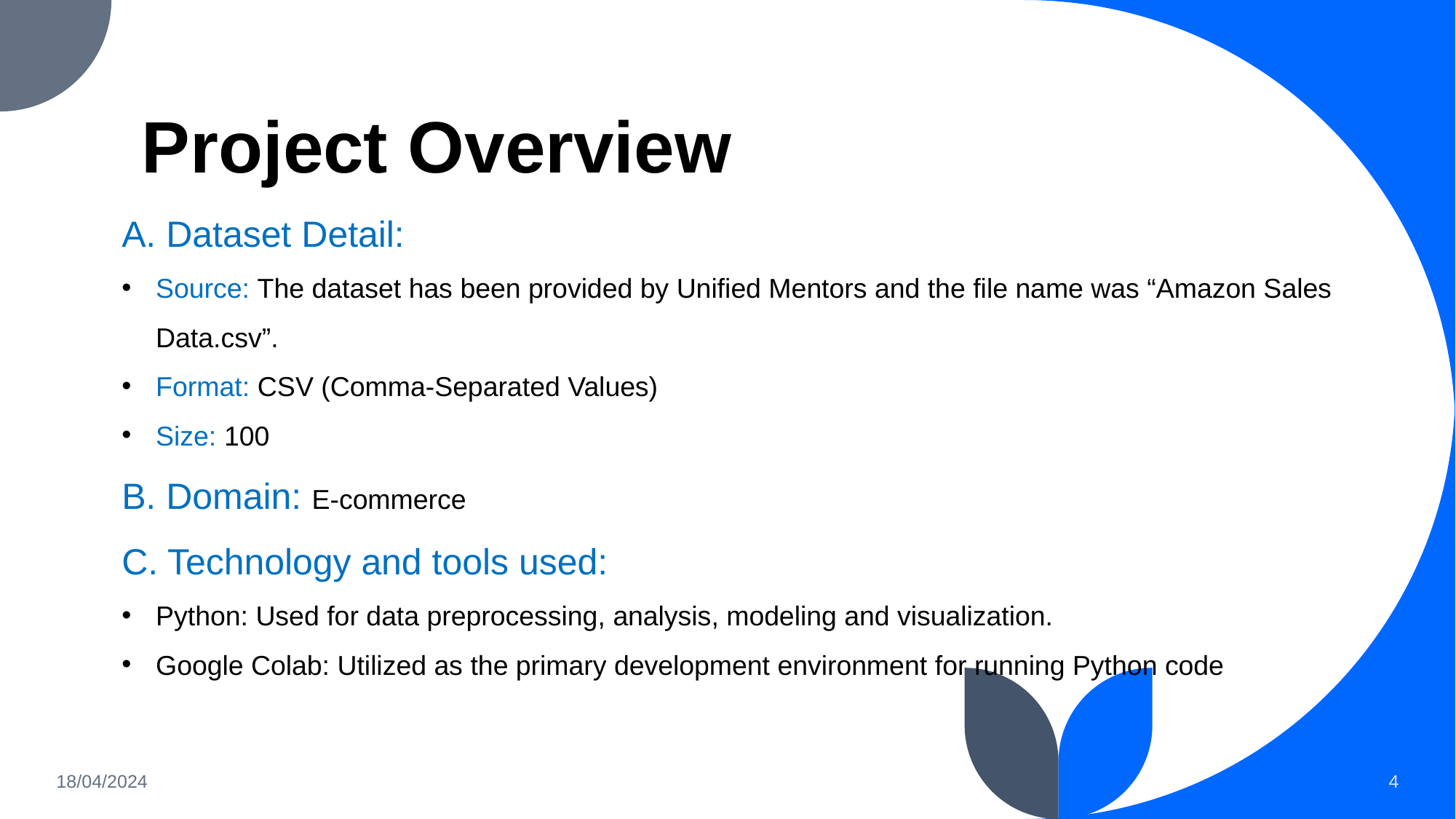

# Project Overview
A. Dataset Detail:
Source: The dataset has been provided by Unified Mentors and the file name was “Amazon Sales Data.csv”.
Format: CSV (Comma-Separated Values)
Size: 100
B. Domain: E-commerce
C. Technology and tools used:
Python: Used for data preprocessing, analysis, modeling and visualization.
Google Colab: Utilized as the primary development environment for running Python code

18/04/2024
4